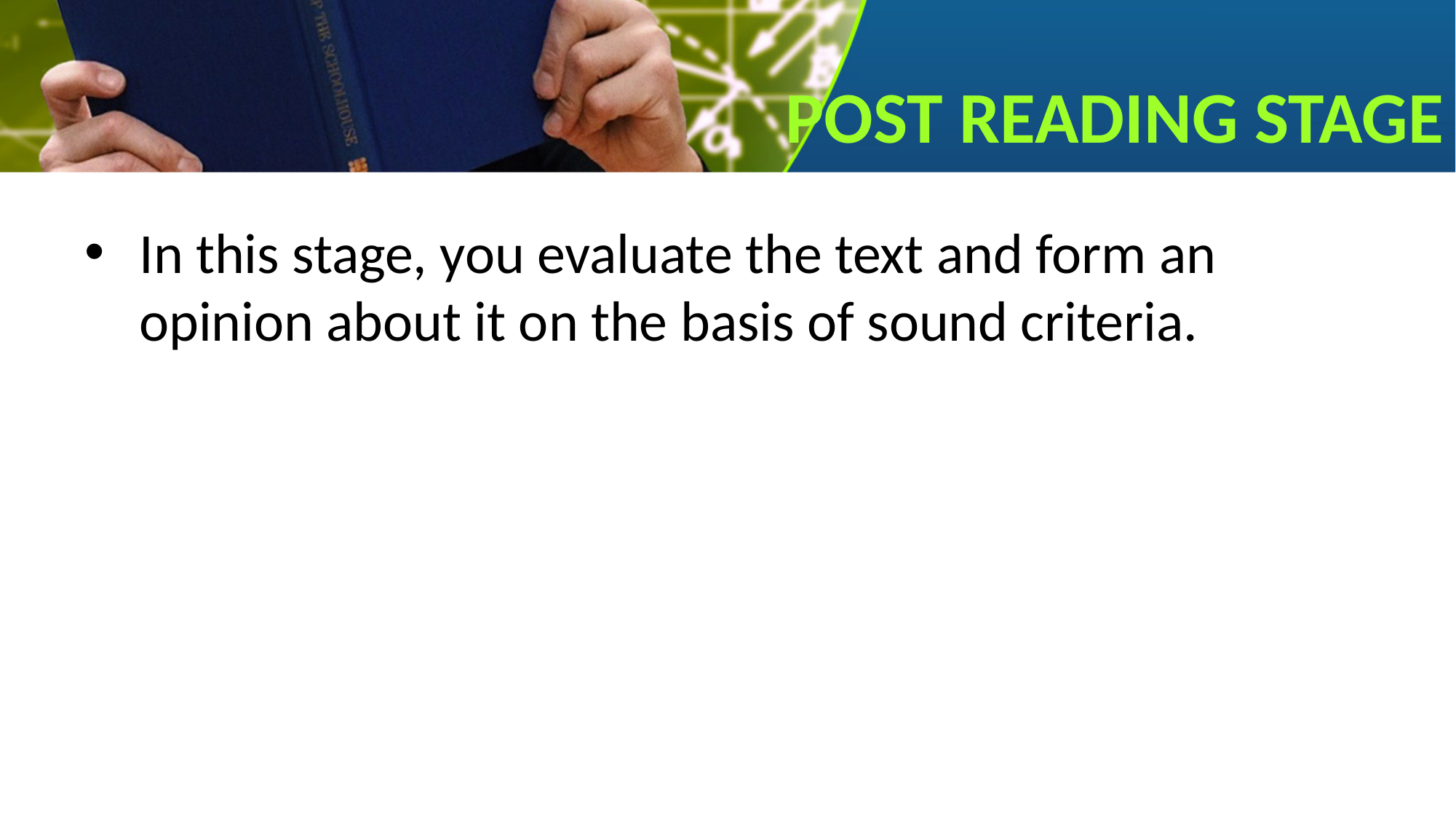

# POST READING STAGE
In this stage, you evaluate the text and form an opinion about it on the basis of sound criteria.